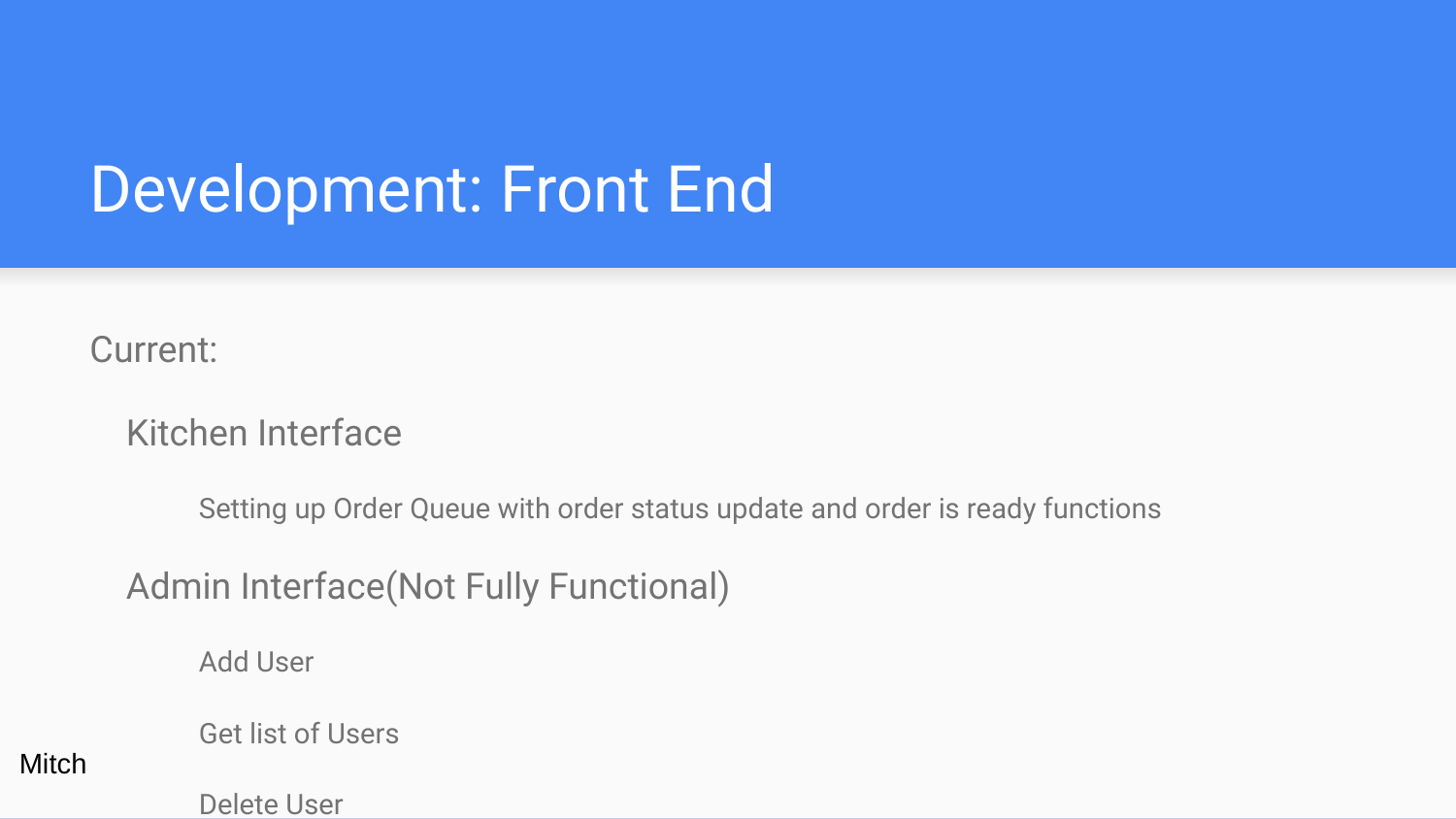

# Development: Front End
Current:
Kitchen Interface
Setting up Order Queue with order status update and order is ready functions
Admin Interface(Not Fully Functional)
Add User
Get list of Users
Delete User
Update User

Mitch